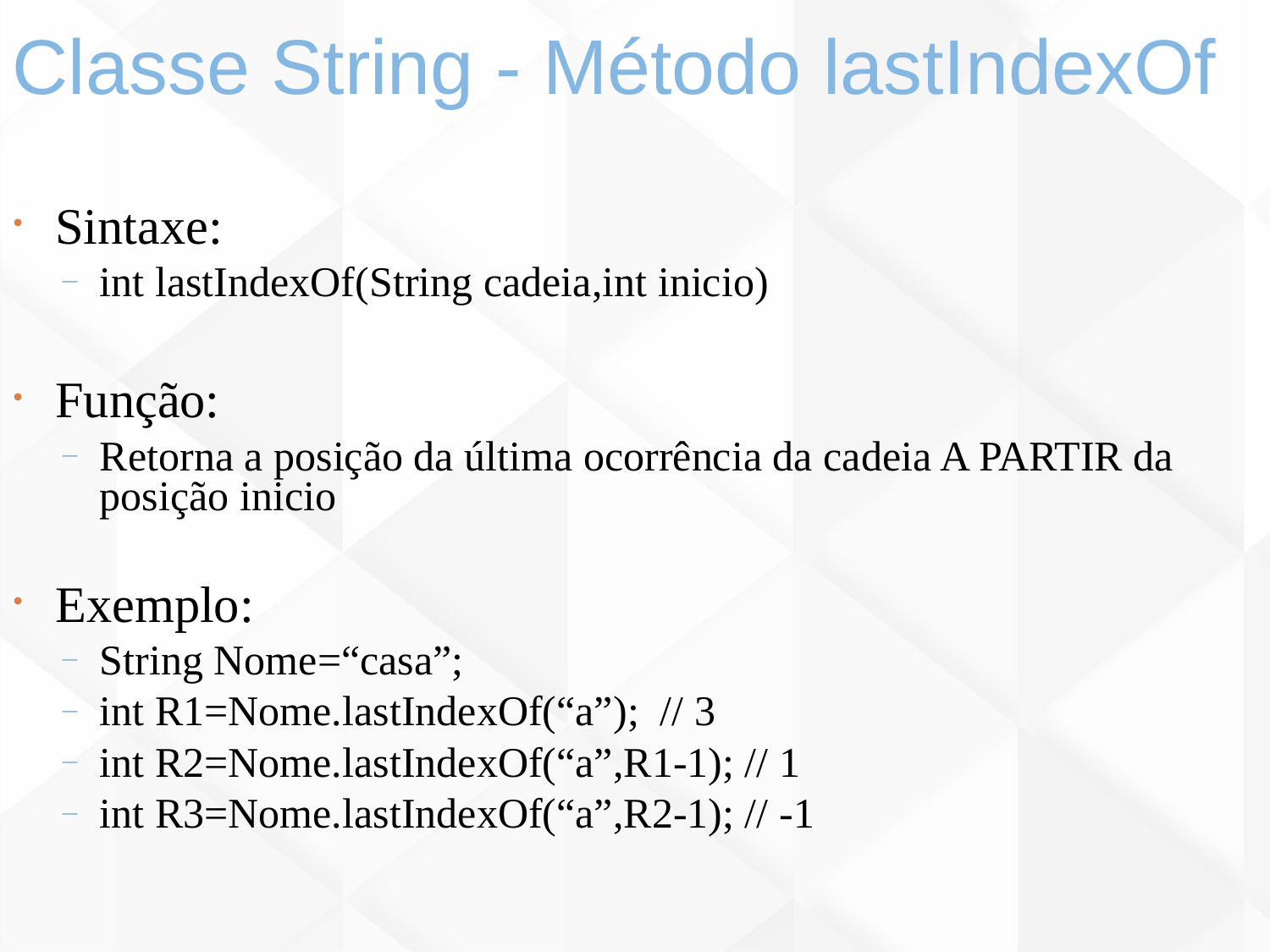

Classe String - Método lastIndexOf
149
Sintaxe:
int lastIndexOf(String cadeia,int inicio)

Função:
Retorna a posição da última ocorrência da cadeia A PARTIR da posição inicio

Exemplo:
String Nome=“casa”;
int R1=Nome.lastIndexOf(“a”);  // 3
int R2=Nome.lastIndexOf(“a”,R1-1); // 1
int R3=Nome.lastIndexOf(“a”,R2-1); // -1